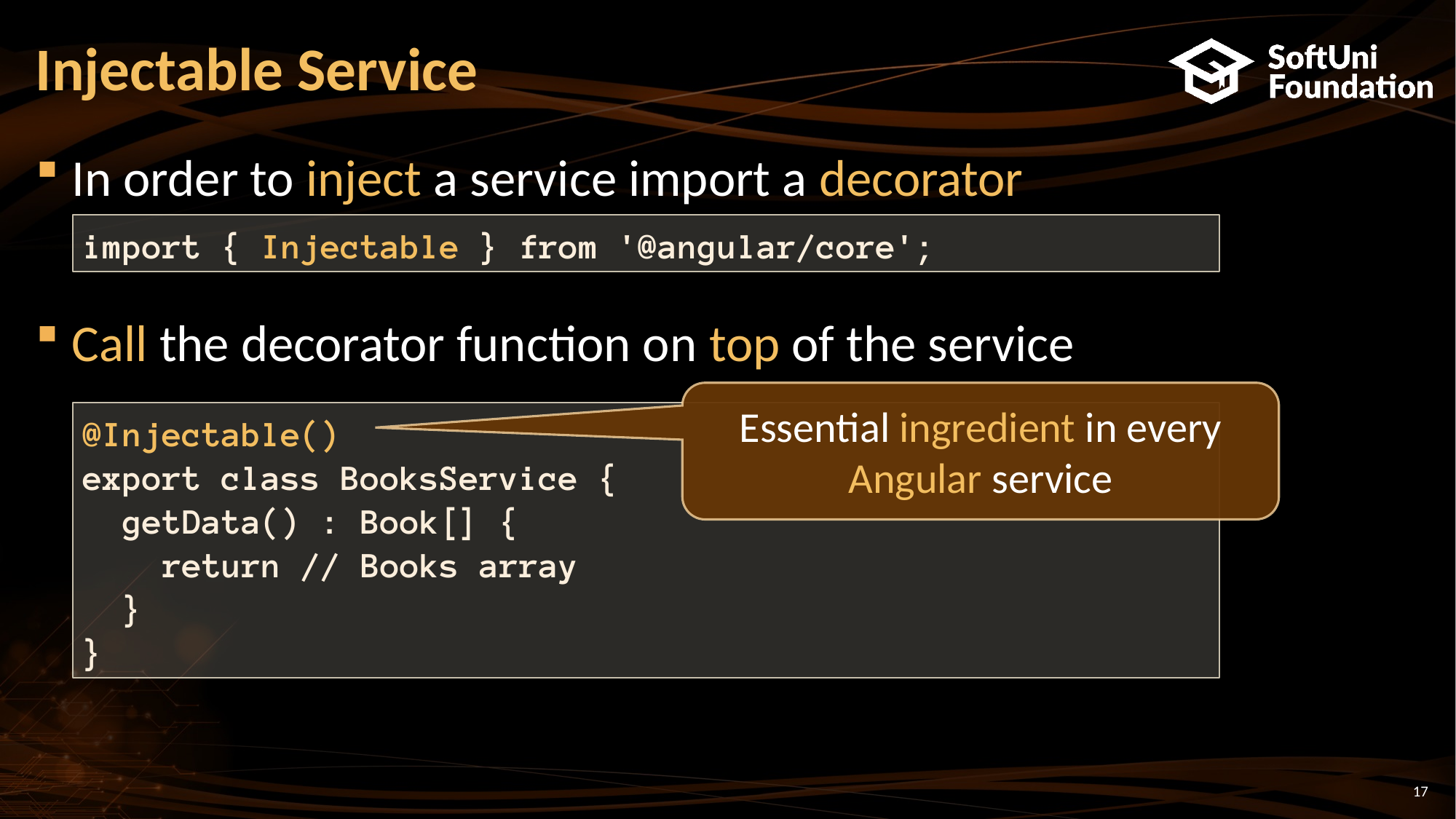

# Injectable Service
In order to inject a service import a decorator
Call the decorator function on top of the service

import { Injectable } from '@angular/core';
Essential ingredient in every Angular service
@Injectable()
export class BooksService {
  getData() : Book[] {
    return // Books array
  }
}
17